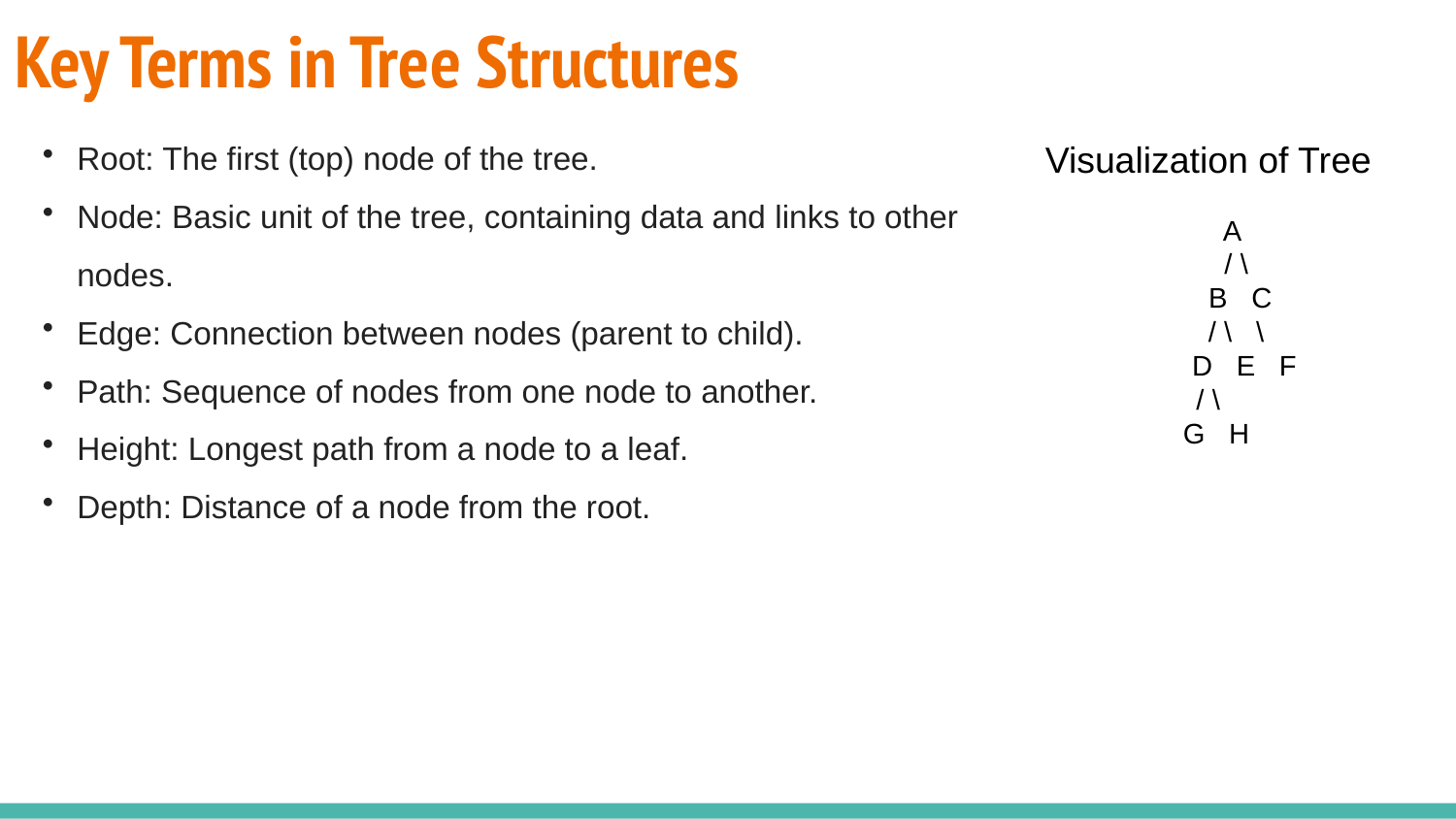

# Key Terms in Tree Structures
Root: The first (top) node of the tree.
Node: Basic unit of the tree, containing data and links to other nodes.
Edge: Connection between nodes (parent to child).
Path: Sequence of nodes from one node to another.
Height: Longest path from a node to a leaf.
Depth: Distance of a node from the root.
Visualization of Tree
      A
       / \
        B   C
       / \   \
         D   E   F
/ \
  G   H